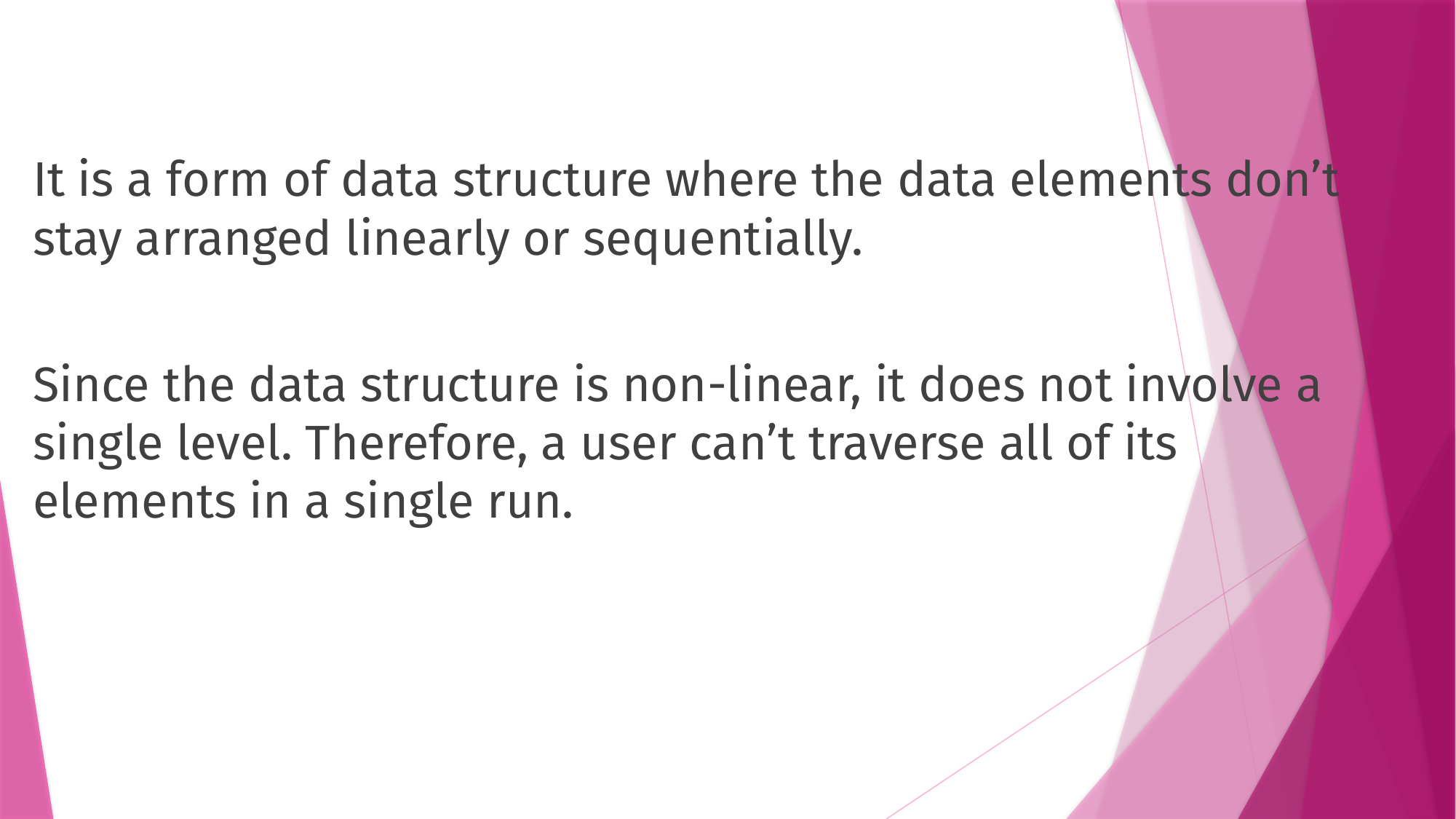

It is a form of data structure where the data elements don’t stay arranged linearly or sequentially.

Since the data structure is non-linear, it does not involve a single level. Therefore, a user can’t traverse all of its elements in a single run.